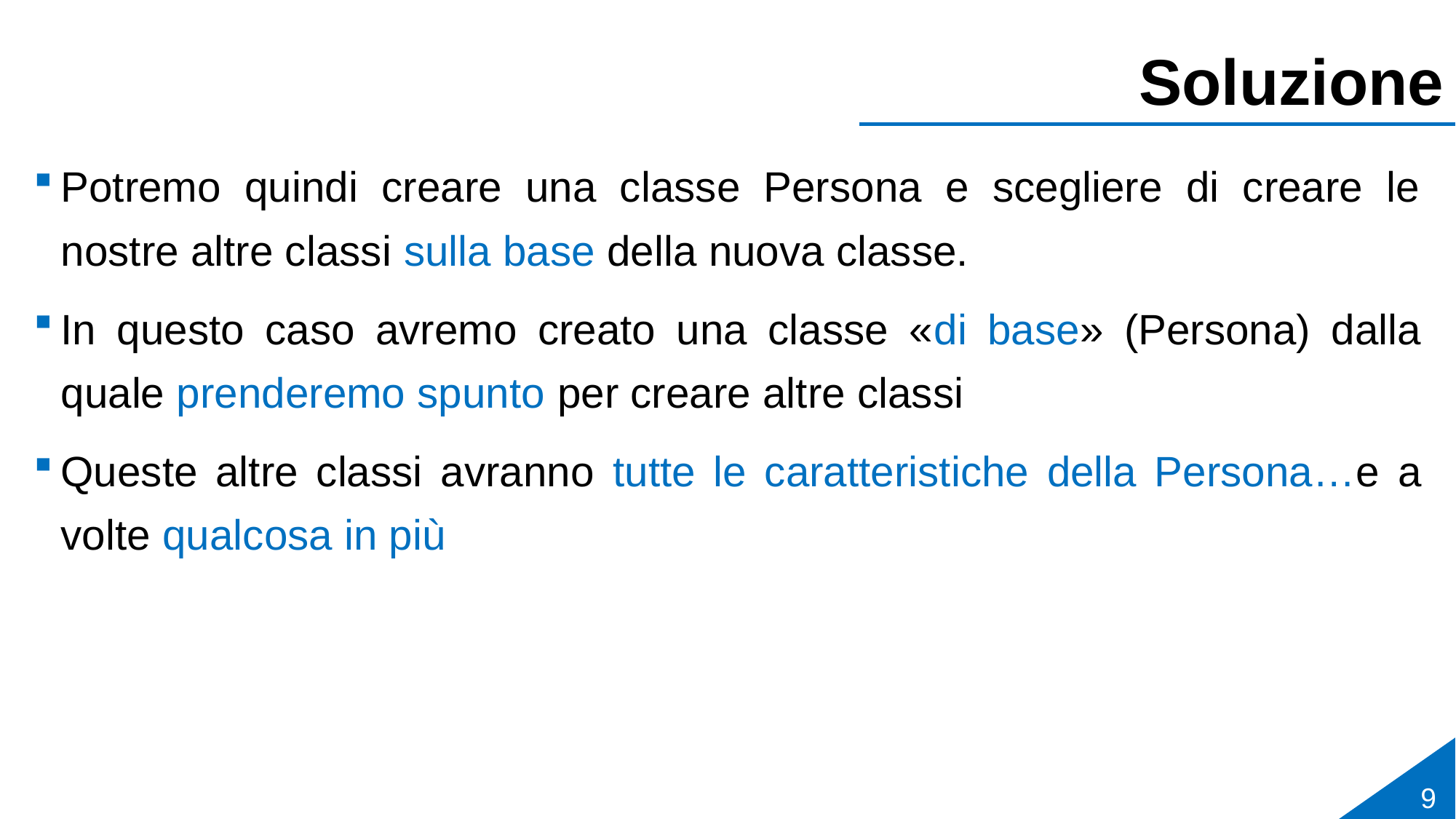

# Soluzione
Potremo quindi creare una classe Persona e scegliere di creare le nostre altre classi sulla base della nuova classe.
In questo caso avremo creato una classe «di base» (Persona) dalla quale prenderemo spunto per creare altre classi
Queste altre classi avranno tutte le caratteristiche della Persona…e a volte qualcosa in più
9